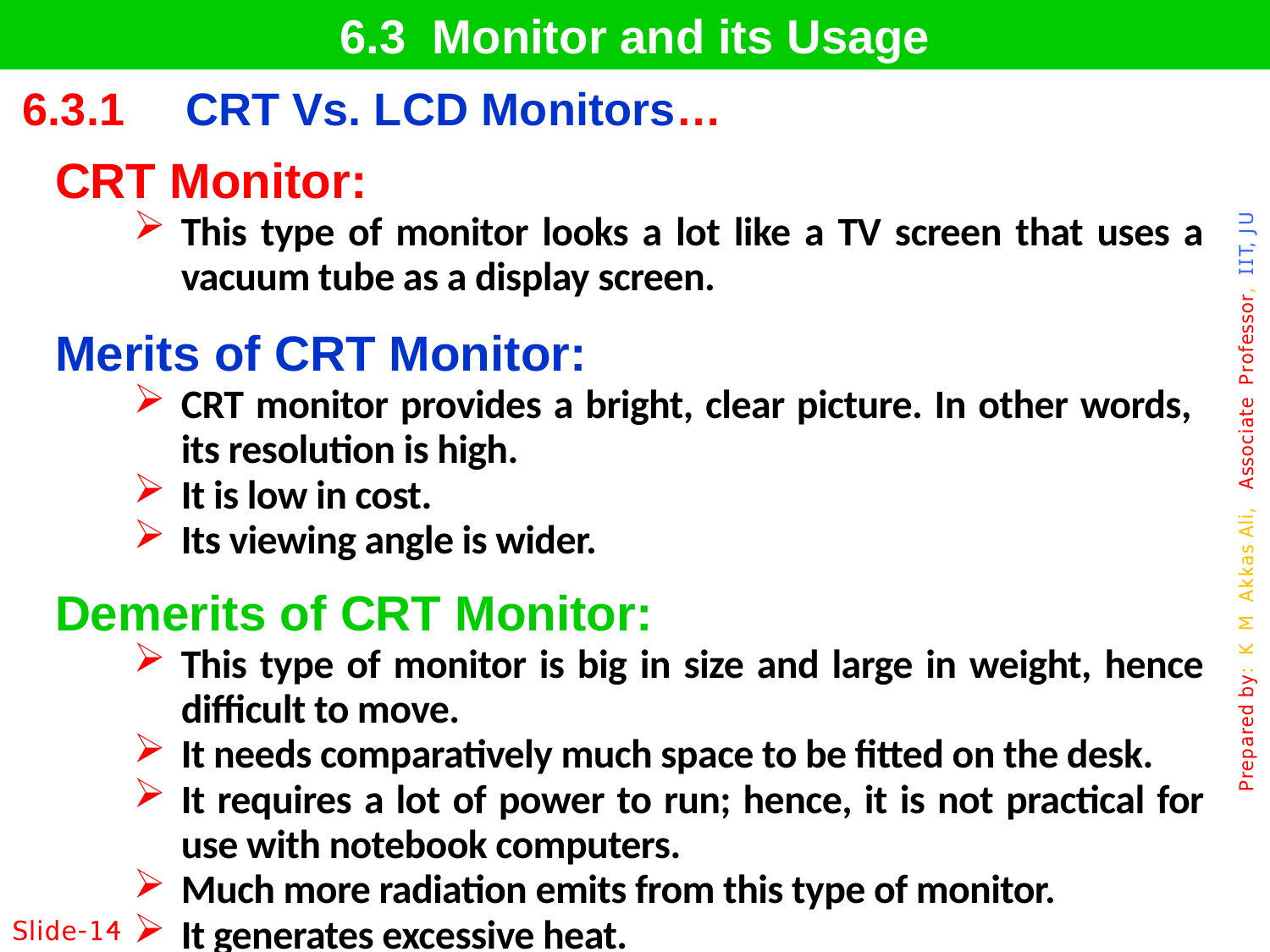

6.3  Monitor and its Usage
| 6.3.1 | CRT Vs. LCD Monitors… |
| --- | --- |
CRT Monitor:
This type of monitor looks a lot like a TV screen that uses a vacuum tube as a display screen.

Merits of CRT Monitor:
CRT monitor provides a bright, clear picture. In other words,  its resolution is high.
It is low in cost.
Its viewing angle is wider.

Demerits of CRT Monitor:
This type of monitor is big in size and large in weight, hence difficult to move.
It needs comparatively much space to be fitted on the desk.
It requires a lot of power to run; hence, it is not practical for use with notebook computers.
Much more radiation emits from this type of monitor.
It generates excessive heat.
Slide-14